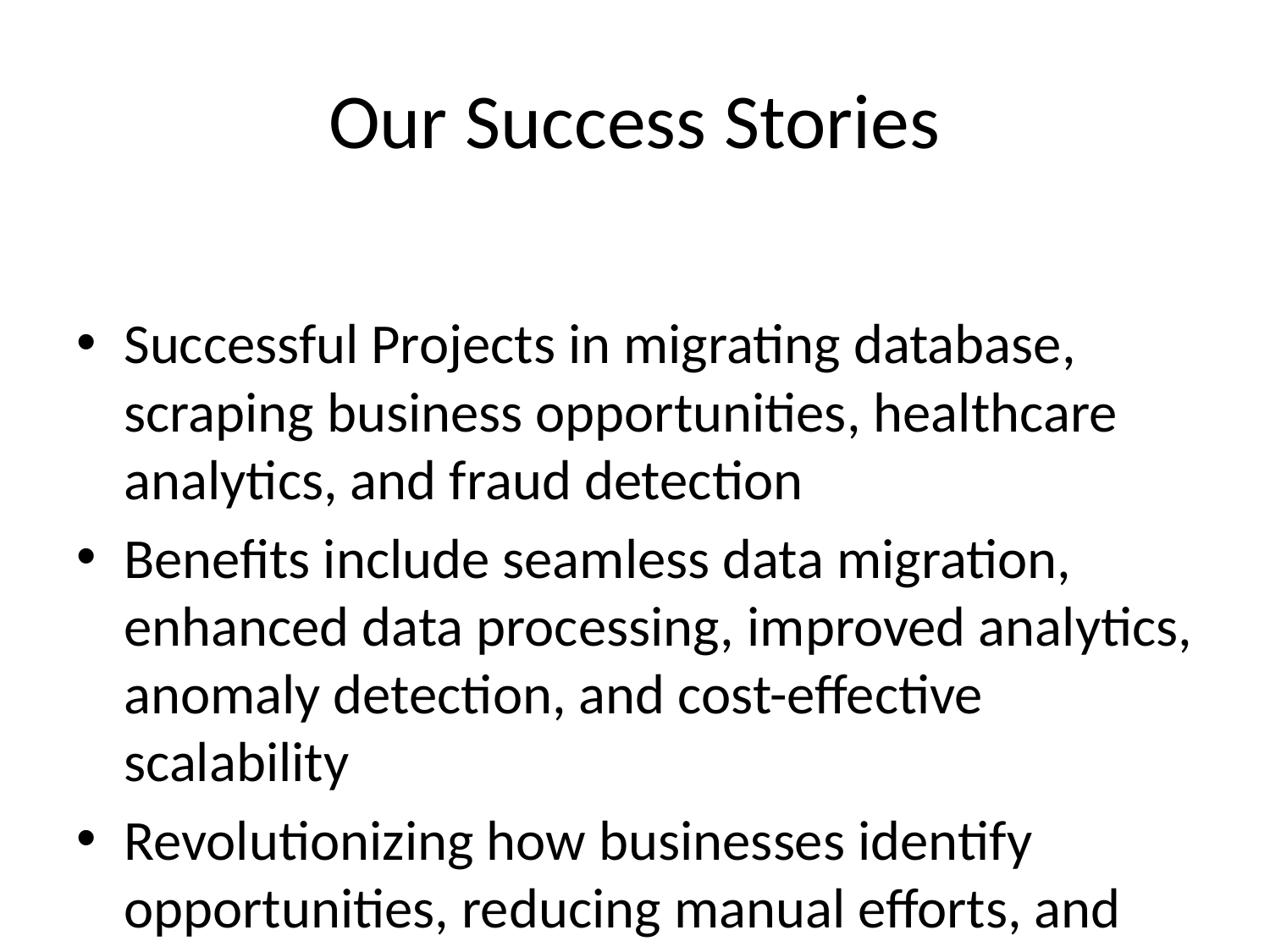

# Our Success Stories

Successful Projects in migrating database, scraping business opportunities, healthcare analytics, and fraud detection
Benefits include seamless data migration, enhanced data processing, improved analytics, anomaly detection, and cost-effective scalability
Revolutionizing how businesses identify opportunities, reducing manual efforts, and enabling better decision-making